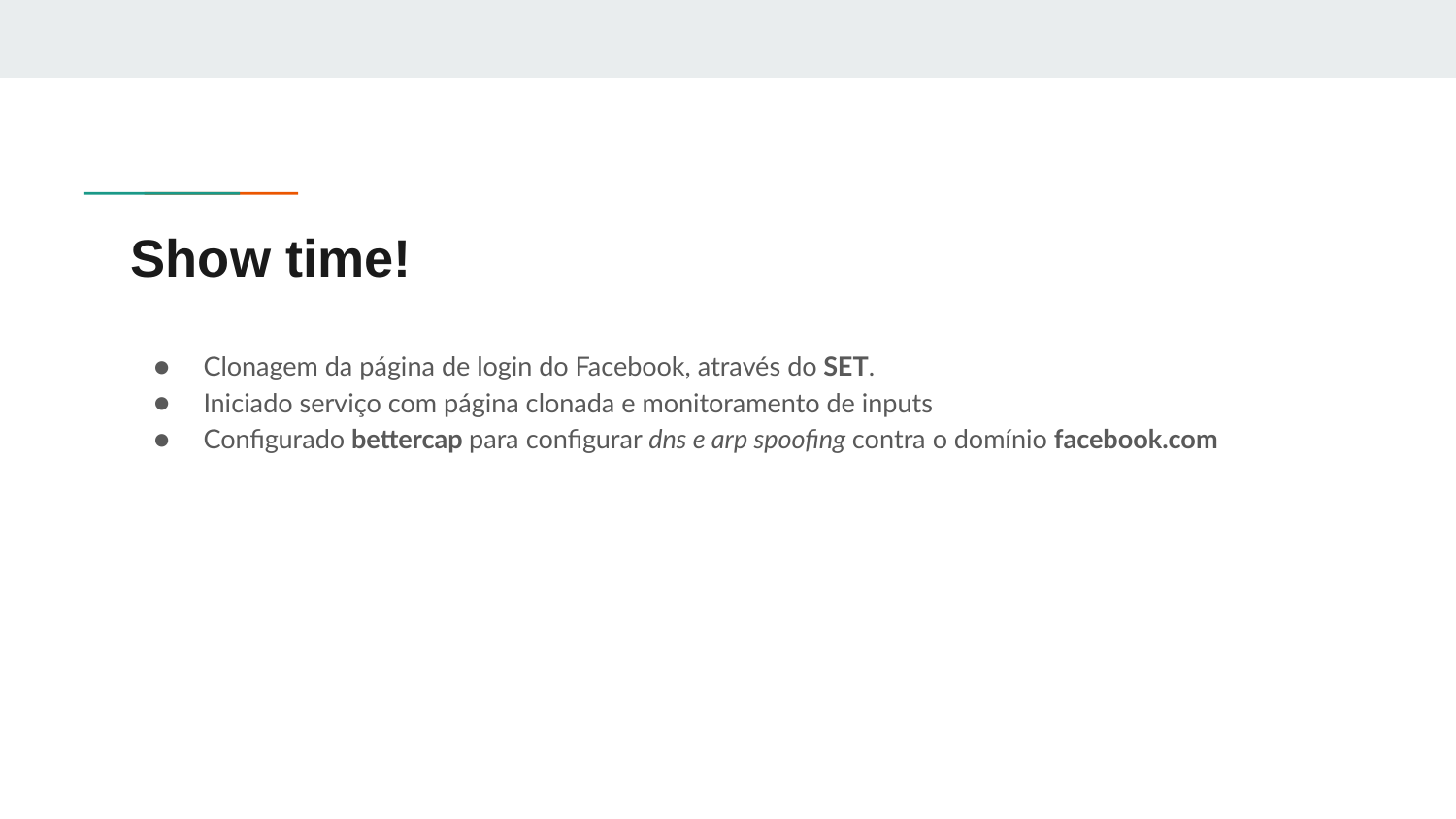

# Show time!
Clonagem da página de login do Facebook, através do SET.
Iniciado serviço com página clonada e monitoramento de inputs
Configurado bettercap para configurar dns e arp spoofing contra o domínio facebook.com